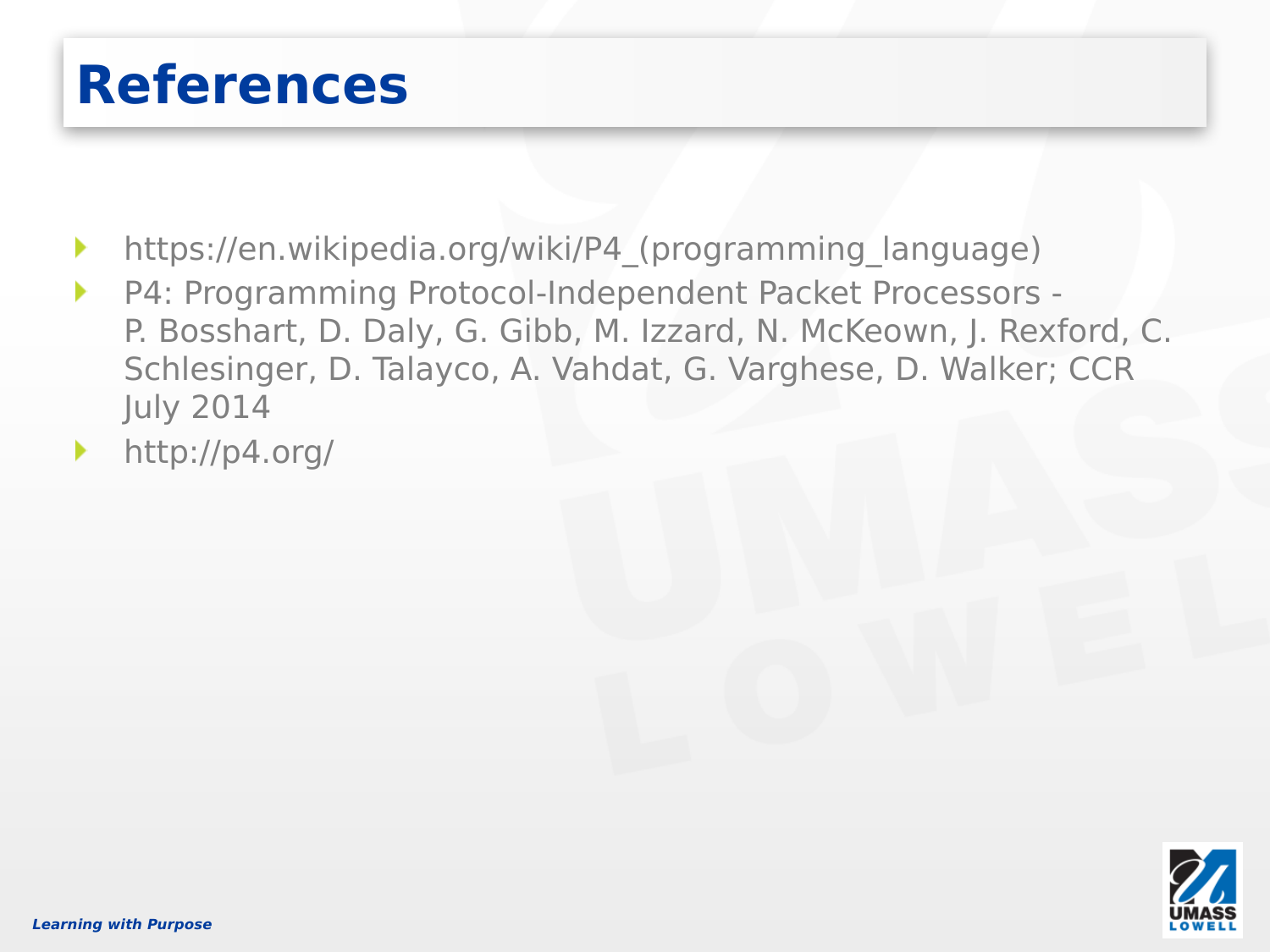

# References
https://en.wikipedia.org/wiki/P4_(programming_language)
P4: Programming Protocol-Independent Packet Processors -
P. Bosshart, D. Daly, G. Gibb, M. Izzard, N. McKeown, J. Rexford, C. Schlesinger, D. Talayco, A. Vahdat, G. Varghese, D. Walker; CCR July 2014
http://p4.org/